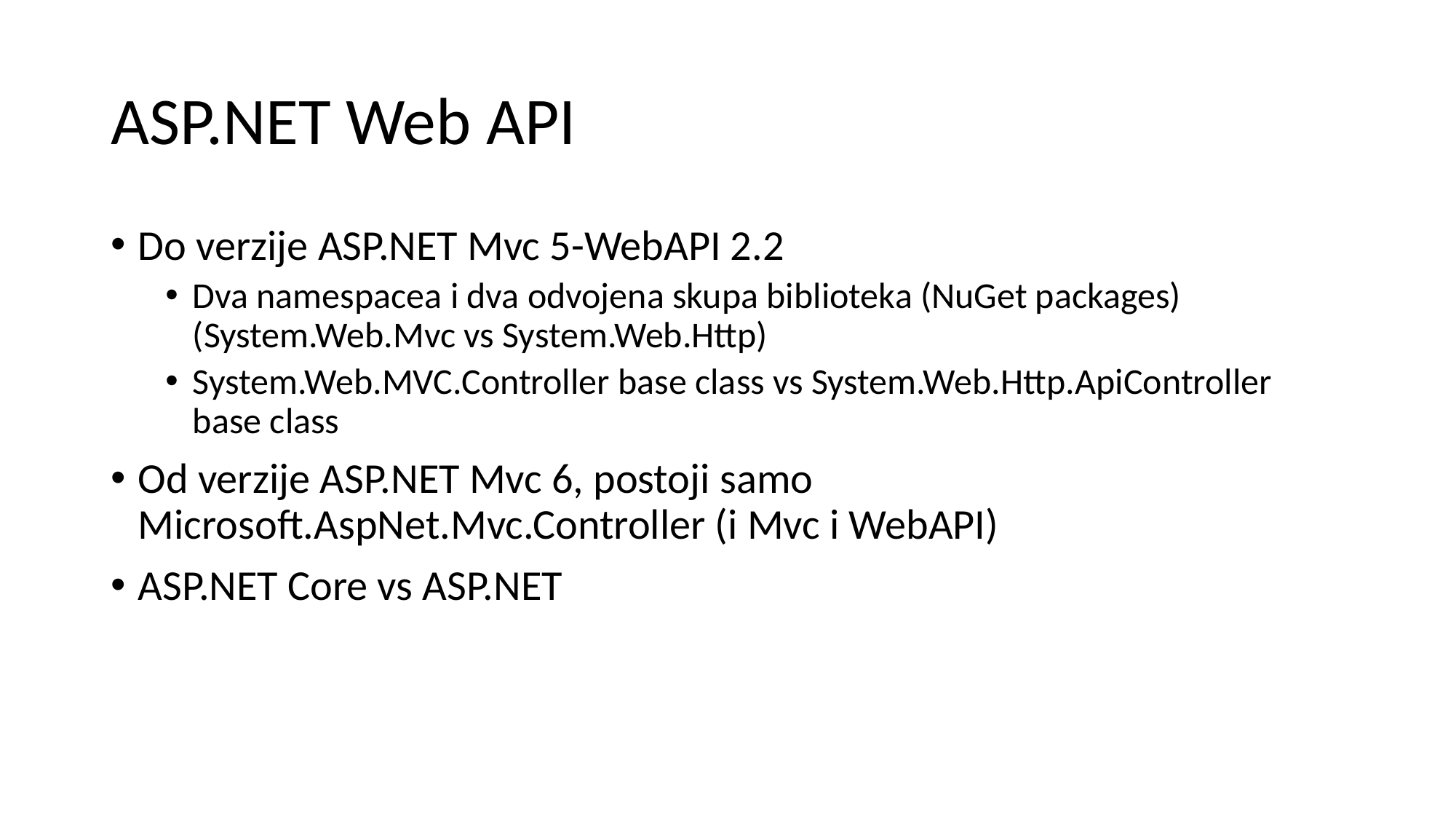

# ASP.NET Web API
Do verzije ASP.NET Mvc 5-WebAPI 2.2
Dva namespacea i dva odvojena skupa biblioteka (NuGet packages)
(System.Web.Mvc vs System.Web.Http)
System.Web.MVC.Controller base class vs System.Web.Http.ApiController base class
Od verzije ASP.NET Mvc 6, postoji samo Microsoft.AspNet.Mvc.Controller (i Mvc i WebAPI)
ASP.NET Core vs ASP.NET